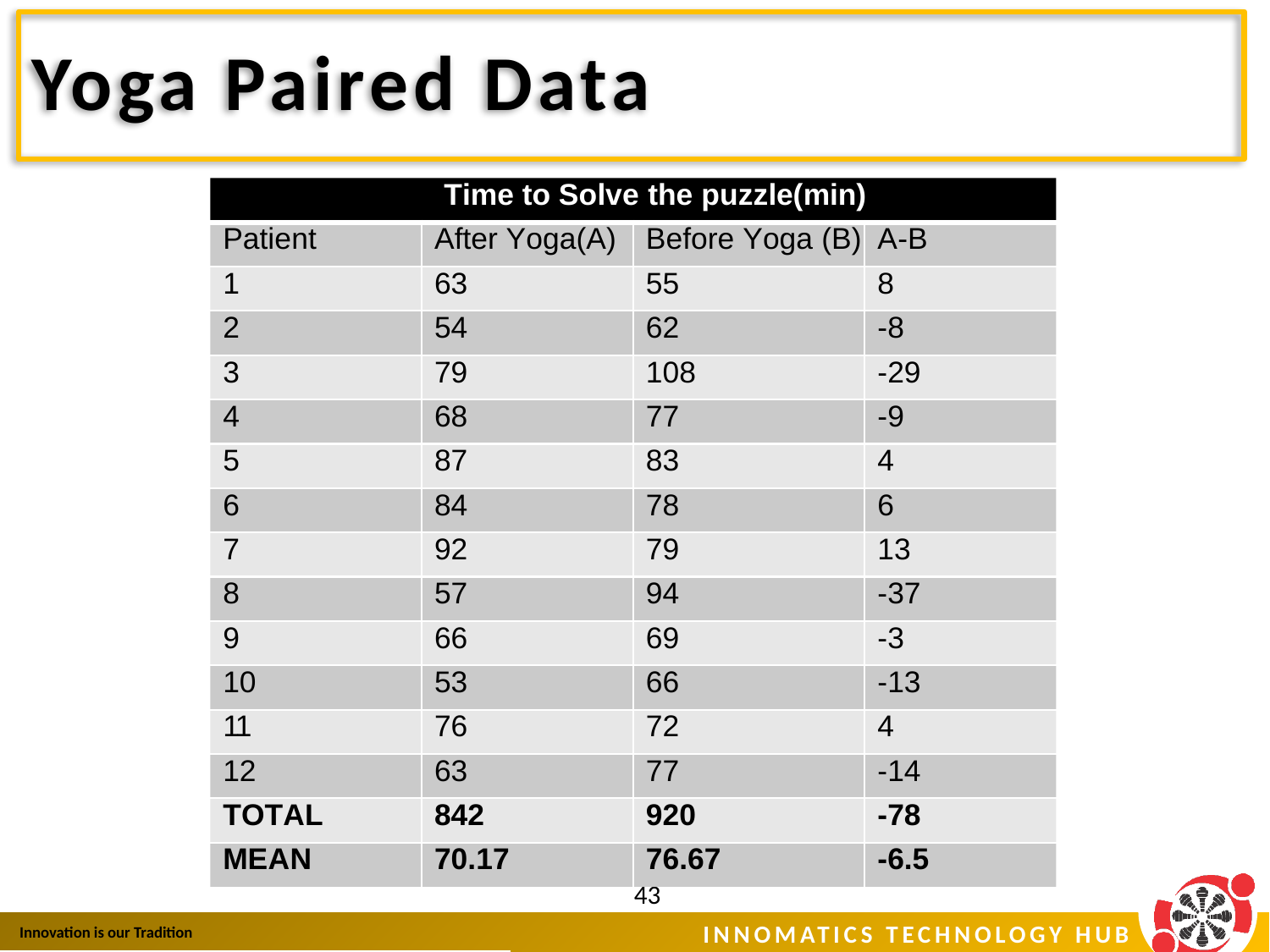

# Yoga Paired Data

Time to Solve the puzzle(min)

Patient

After Yoga(A)

Before Yoga (B)

A-B

1

63

55

8

2

54

62

-8

3

79

108

-29

4

68

77

-9

5

87

83

4

6

84

78

6

7

92

79

13

8

57

94

-37

9

66

69

-3

10

53

66

-13

11

76

72

4

12

63

77

-14

TOTAL

842

920

-78

MEAN

70.17

76.67

-6.5